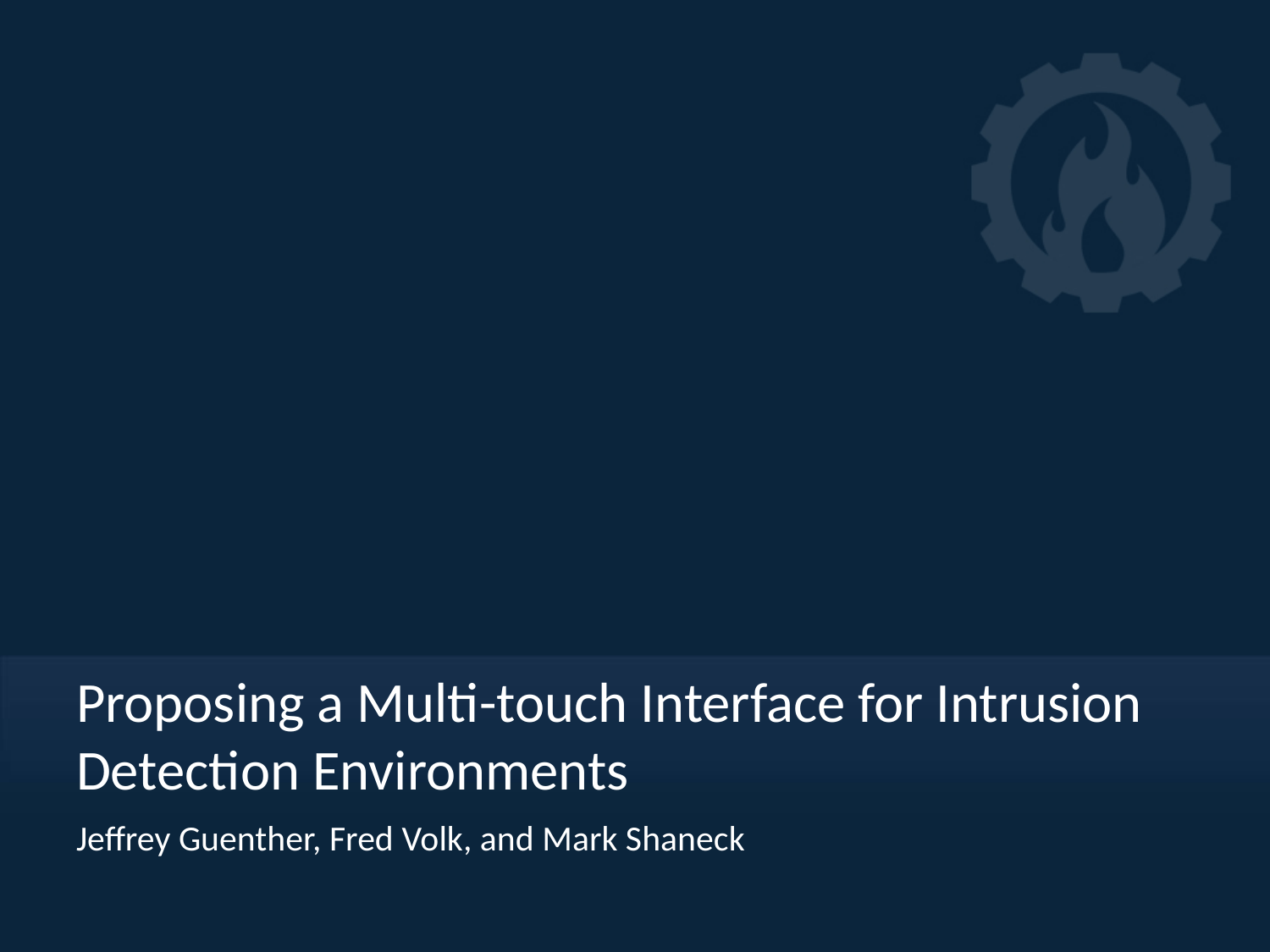

# Proposing a Multi-touch Interface for Intrusion Detection Environments
Jeffrey Guenther, Fred Volk, and Mark Shaneck